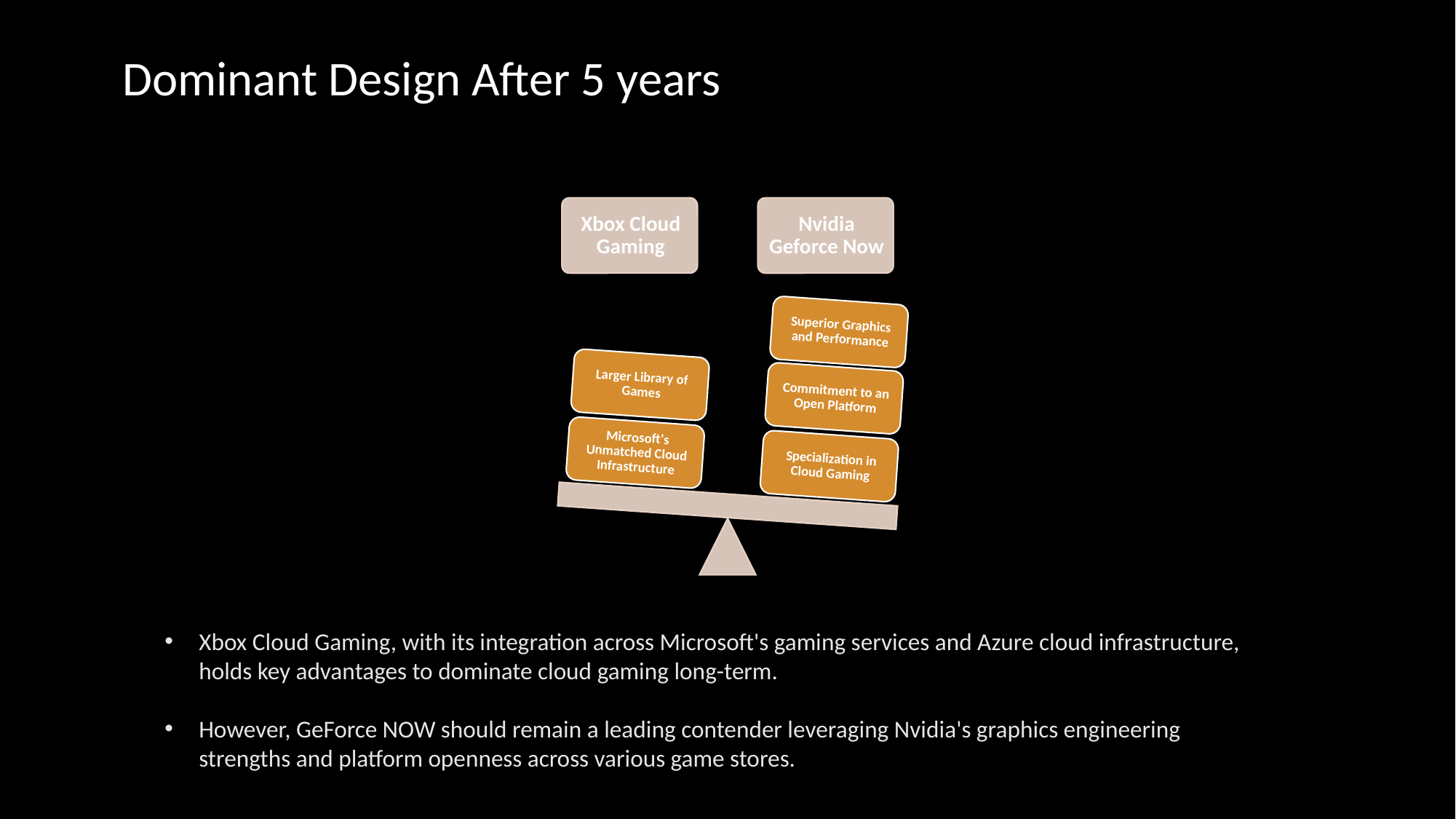

Dominant Design After 5 years
Xbox Cloud Gaming
Nvidia Geforce Now
Specialization in Cloud Gaming
Commitment to an Open Platform
Superior Graphics and Performance
Microsoft's Unmatched Cloud Infrastructure
Larger Library of Games
Xbox Cloud Gaming, with its integration across Microsoft's gaming services and Azure cloud infrastructure, holds key advantages to dominate cloud gaming long-term.

However, GeForce NOW should remain a leading contender leveraging Nvidia's graphics engineering strengths and platform openness across various game stores.